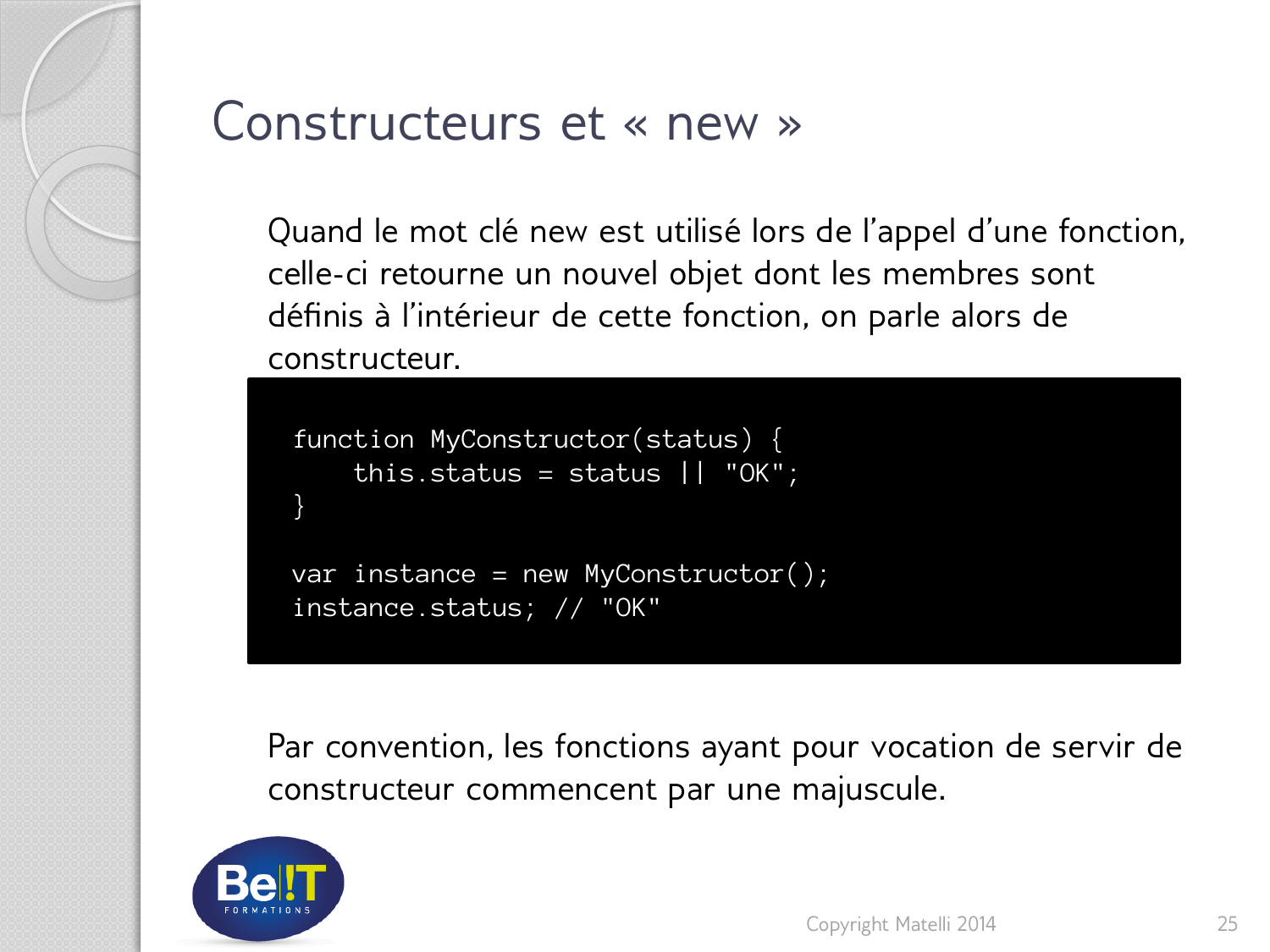

# Constructeurs et « new »
Quand le mot clé new est utilisé lors de l’appel d’une fonction, celle-ci retourne un nouvel objet dont les membres sont définis à l’intérieur de cette fonction, on parle alors de constructeur.

  function MyConstructor(status) {
      this.status = status || "OK";
  }

  var instance = new MyConstructor();
  instance.status; // "OK"

Par convention, les fonctions ayant pour vocation de servir de constructeur commencent par une majuscule.
Copyright Matelli 2014
25